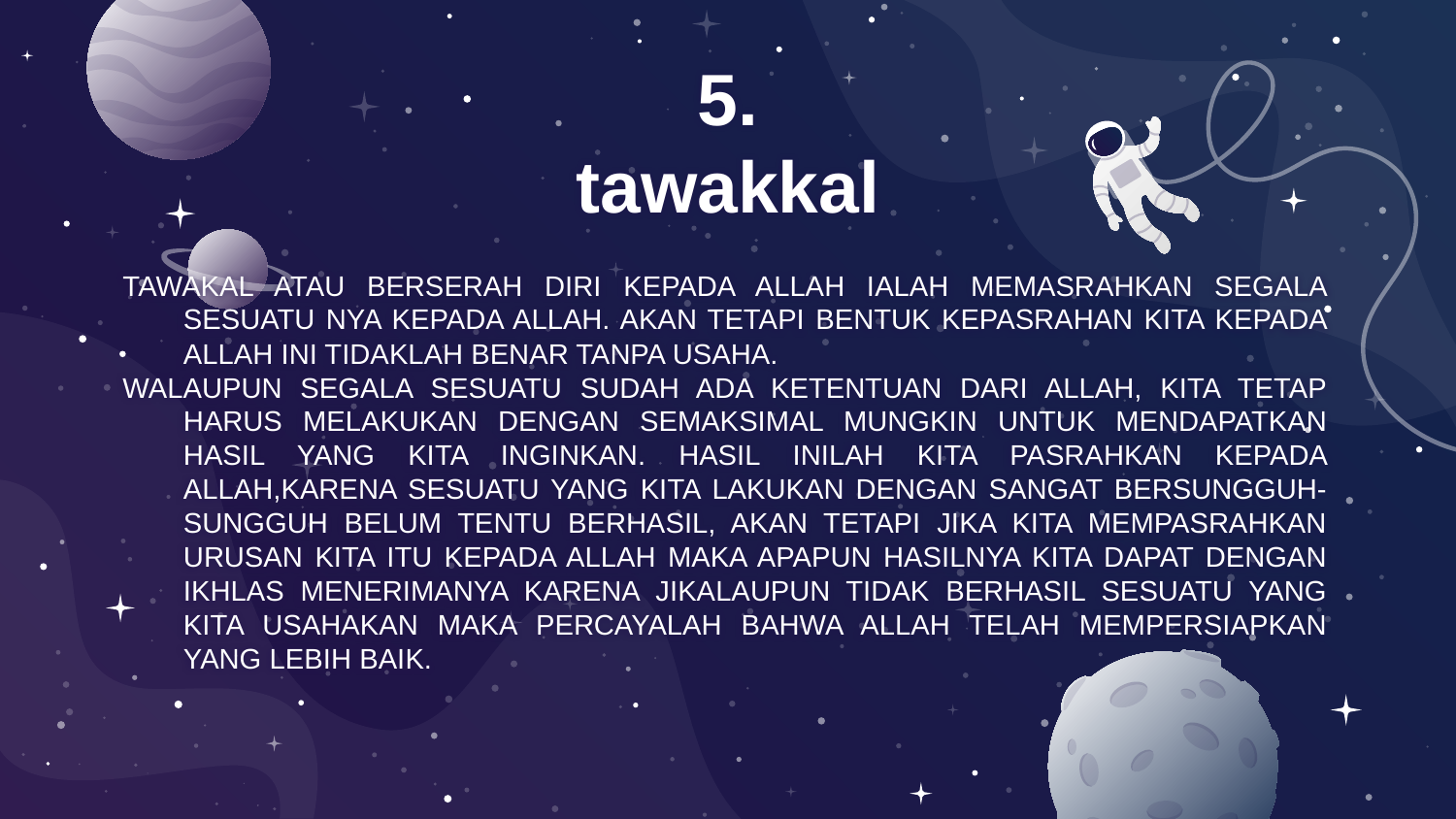

# 5. tawakkal
Tawakal atau berserah diri kepada Allah ialah memasrahkan segala sesuatu nya kepada allah. Akan tetapi bentuk kepasrahan kita Kepada Allah ini tidaklah benar tanpa Usaha.
walaupun segala sesuatu sudah ada ketentuan dari Allah, kita tetap harus melakukan dengan semaksimal mungkin untuk mendapatkan hasil yang kita inginkan. hasil inilah kita pasrahkan kepada Allah,karena sesuatu yang kita lakukan dengan sangat bersungguh-sungguh belum tentu berhasil, akan tetapi jika kita mempasrahkan urusan kita itu kepada Allah maka apapun hasilnya kita dapat dengan ikhlas menerimanya karena jikalaupun tidak berhasil sesuatu yang kita usahakan maka percayalah bahwa Allah telah mempersiapkan yang lebih baik.

Sumber;https://www.kompasiana.com/dioramadani/63ce73364addee6a69423212/hakikat-mencintai-khauf-raja-tawakal-kepada-allah-swt?page=2&page_images=1
.